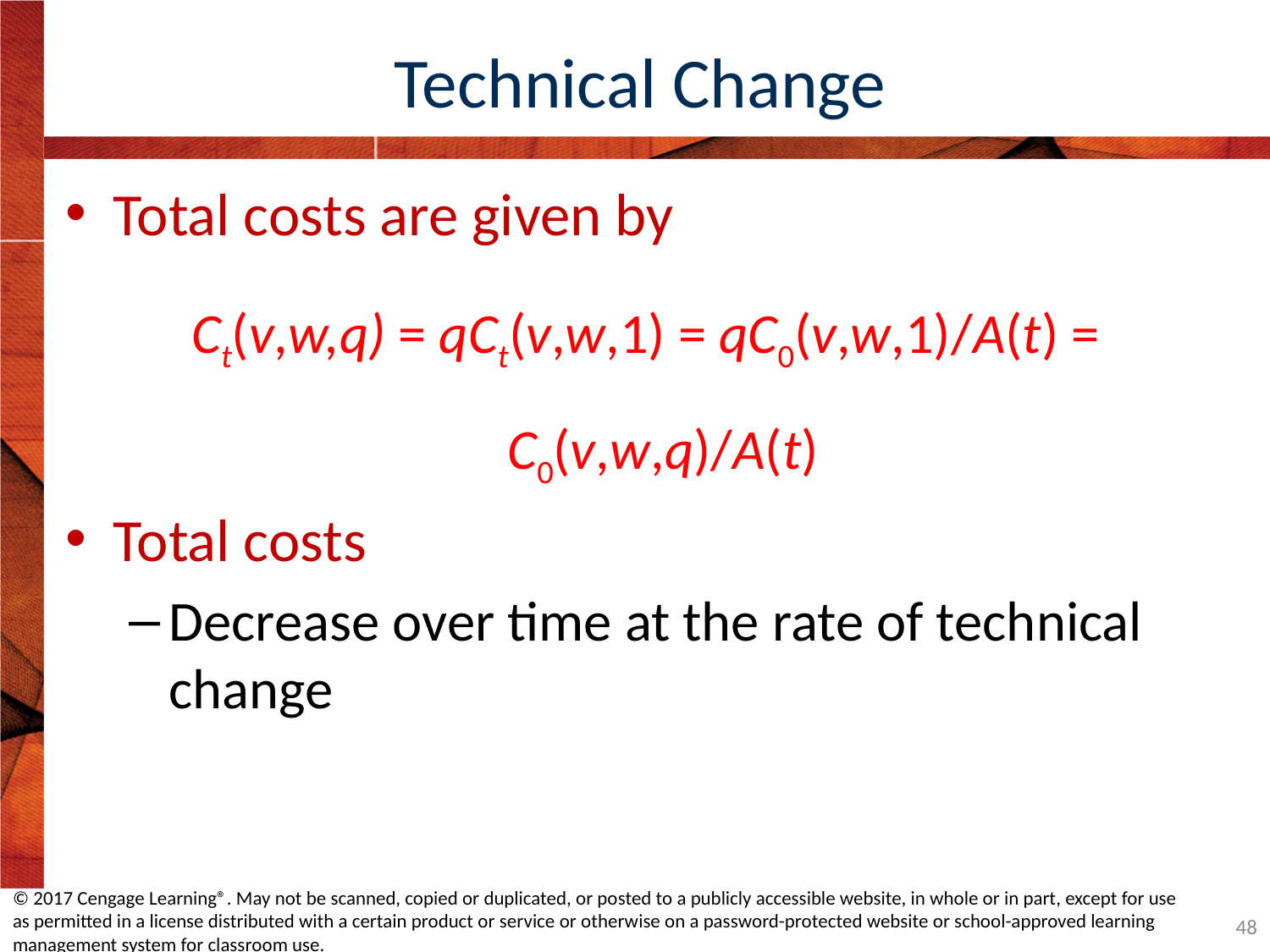

# Technical Change
Total costs are given by
Ct(v,w,q) = qCt(v,w,1) = qC0(v,w,1)/A(t) = C0(v,w,q)/A(t)
Total costs
Decrease over time at the rate of technical change
© 2017 Cengage Learning®. May not be scanned, copied or duplicated, or posted to a publicly accessible website, in whole or in part, except for use as permitted in a license distributed with a certain product or service or otherwise on a password-protected website or school-approved learning management system for classroom use.
48